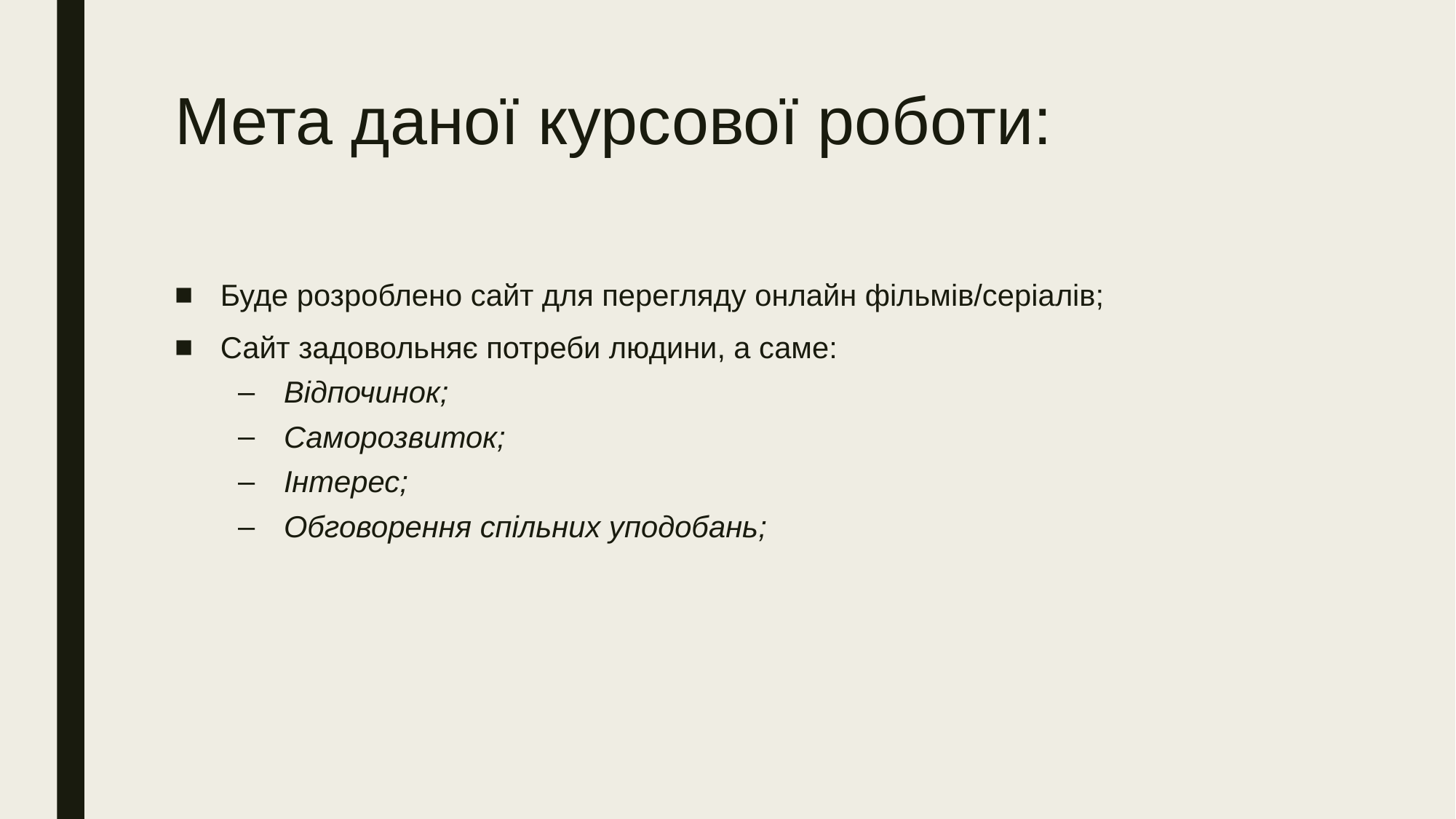

# Мета даної курсової роботи:
Буде розроблено сайт для перегляду онлайн фільмів/серіалів;
Сайт задовольняє потреби людини, а саме:
Відпочинок;
Саморозвиток;
Інтерес;
Обговорення спільних уподобань;